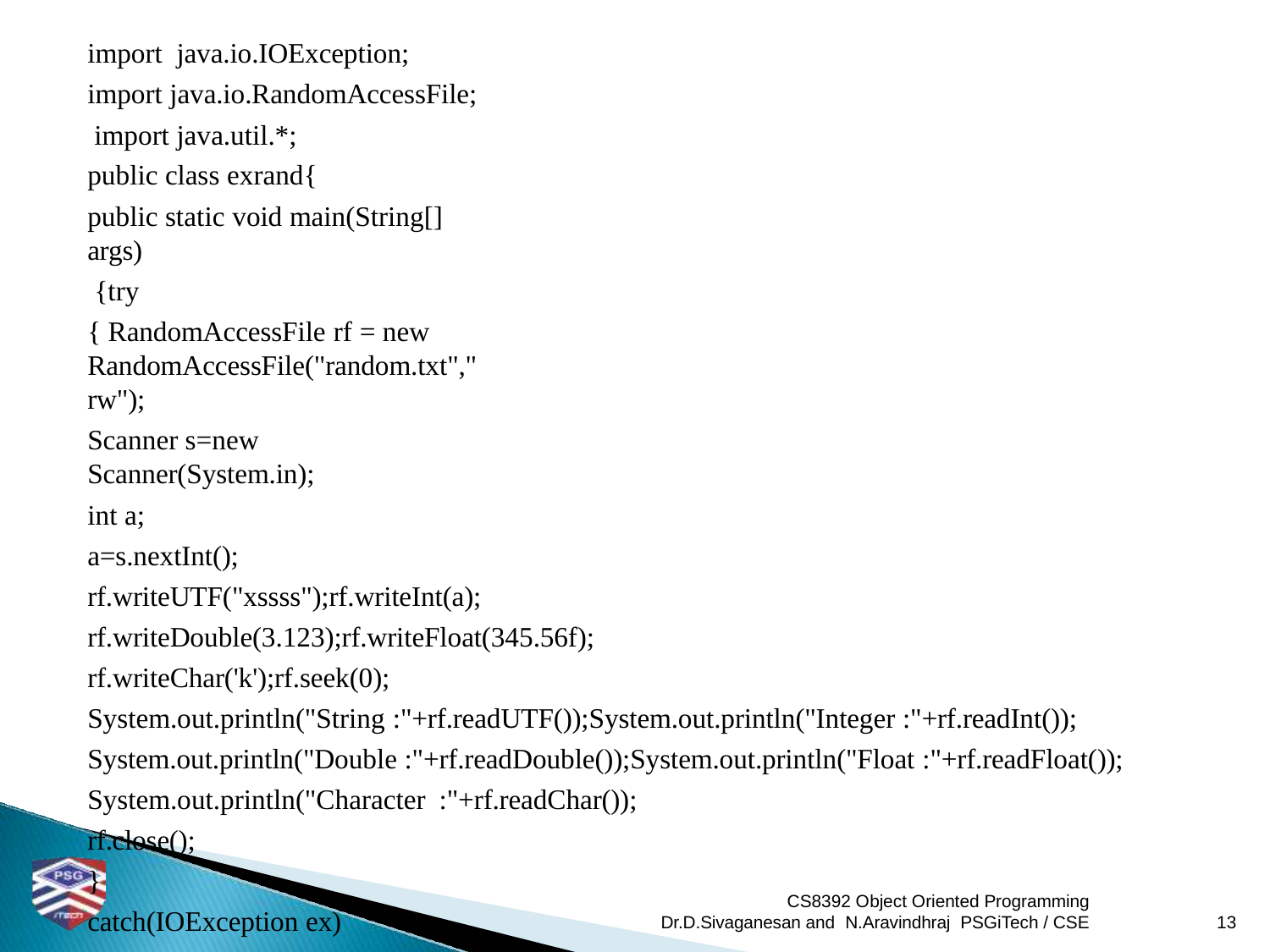

import java.io.IOException;  import java.io.RandomAccessFile;  import java.util.*;
public class exrand{
public static void main(String[] args)
{try
{ RandomAccessFile rf = new RandomAccessFile("random.txt","rw");
Scanner s=new Scanner(System.in);
int a;
a=s.nextInt();
rf.writeUTF("xssss");rf.writeInt(a);  rf.writeDouble(3.123);rf.writeFloat(345.56f);  rf.writeChar('k');rf.seek(0);
System.out.println("String :"+rf.readUTF());System.out.println("Integer :"+rf.readInt());  System.out.println("Double :"+rf.readDouble());System.out.println("Float :"+rf.readFloat());  System.out.println("Character :"+rf.readChar());
rf.close();
}
catch(IOException ex)
{System.out.println(ex);}}}
CS8392 Object Oriented Programming
Dr.D.Sivaganesan and N.Aravindhraj PSGiTech / CSE
13